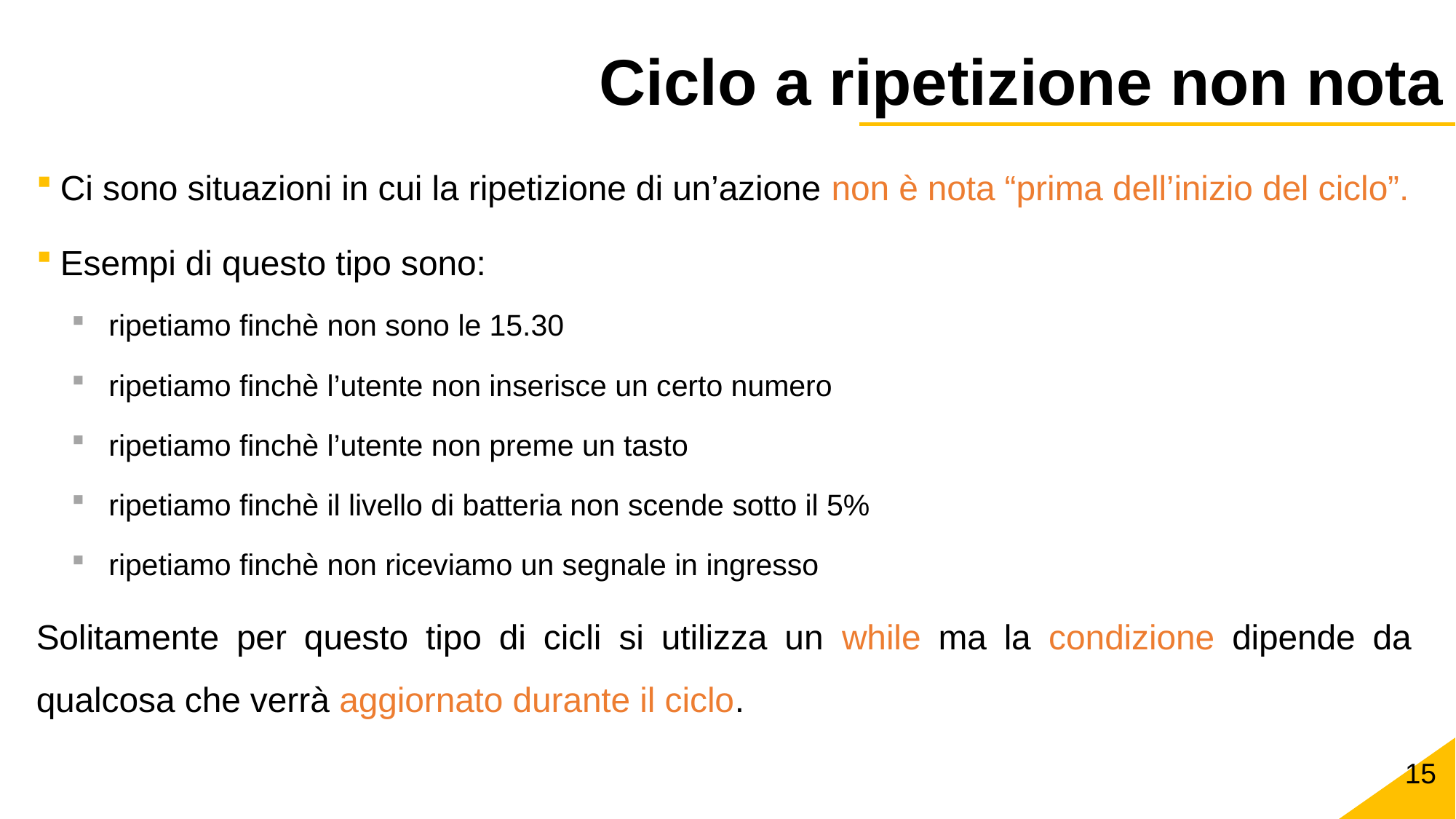

# Ciclo a ripetizione non nota
Ci sono situazioni in cui la ripetizione di un’azione non è nota “prima dell’inizio del ciclo”.
Esempi di questo tipo sono:
ripetiamo finchè non sono le 15.30
ripetiamo finchè l’utente non inserisce un certo numero
ripetiamo finchè l’utente non preme un tasto
ripetiamo finchè il livello di batteria non scende sotto il 5%
ripetiamo finchè non riceviamo un segnale in ingresso
Solitamente per questo tipo di cicli si utilizza un while ma la condizione dipende da qualcosa che verrà aggiornato durante il ciclo.
15